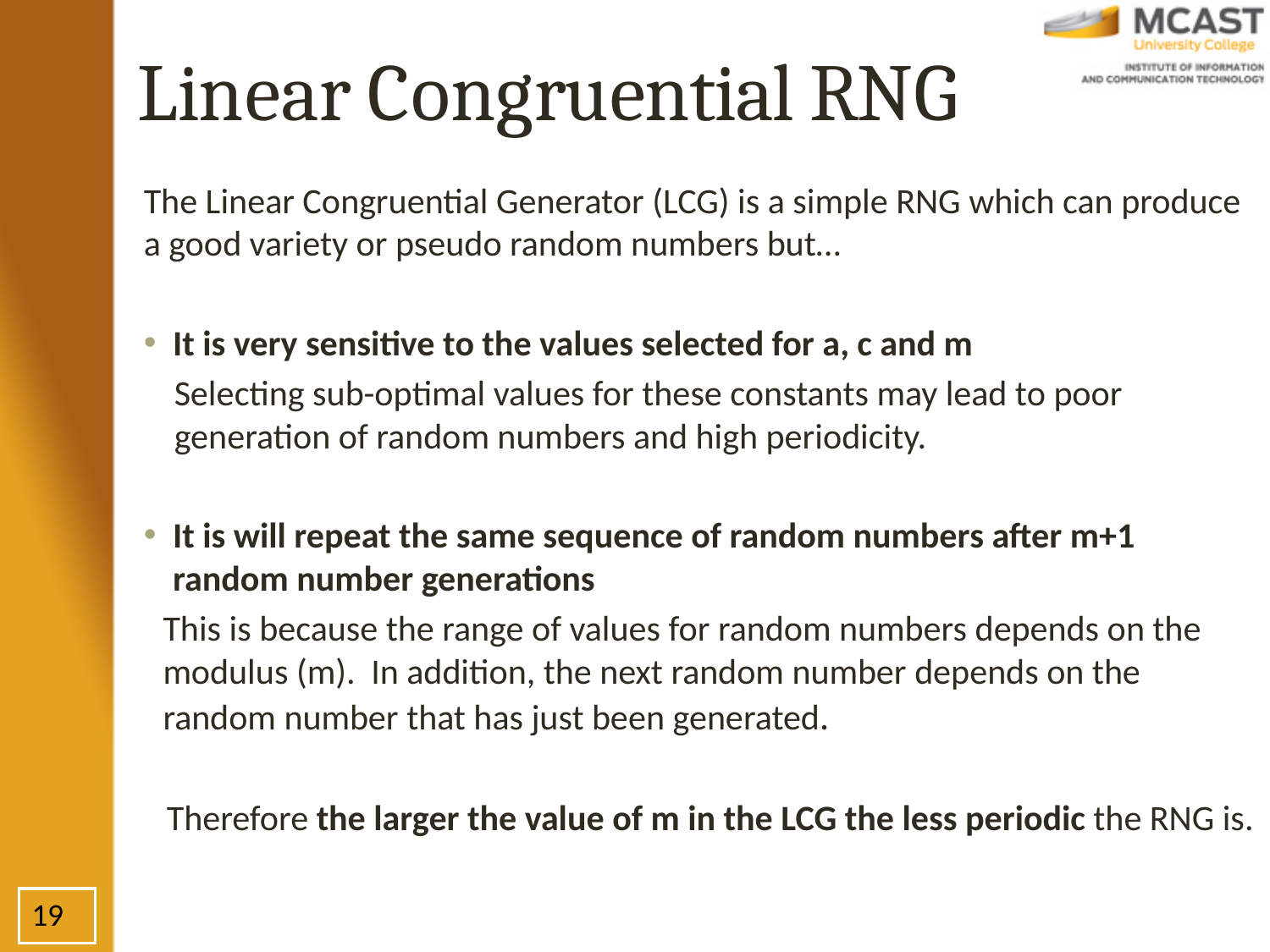

# Linear Congruential RNG
The Linear Congruential Generator (LCG) is a simple RNG which can produce a good variety or pseudo random numbers but…

It is very sensitive to the values selected for a, c and m
Selecting sub-optimal values for these constants may lead to poor   generation of random numbers and high periodicity.

It is will repeat the same sequence of random numbers after m+1 random number generations
This is because the range of values for random numbers depends on the modulus (m).  In addition, the next random number depends on the random number that has just been generated.

Therefore the larger the value of m in the LCG the less periodic the RNG is.

19